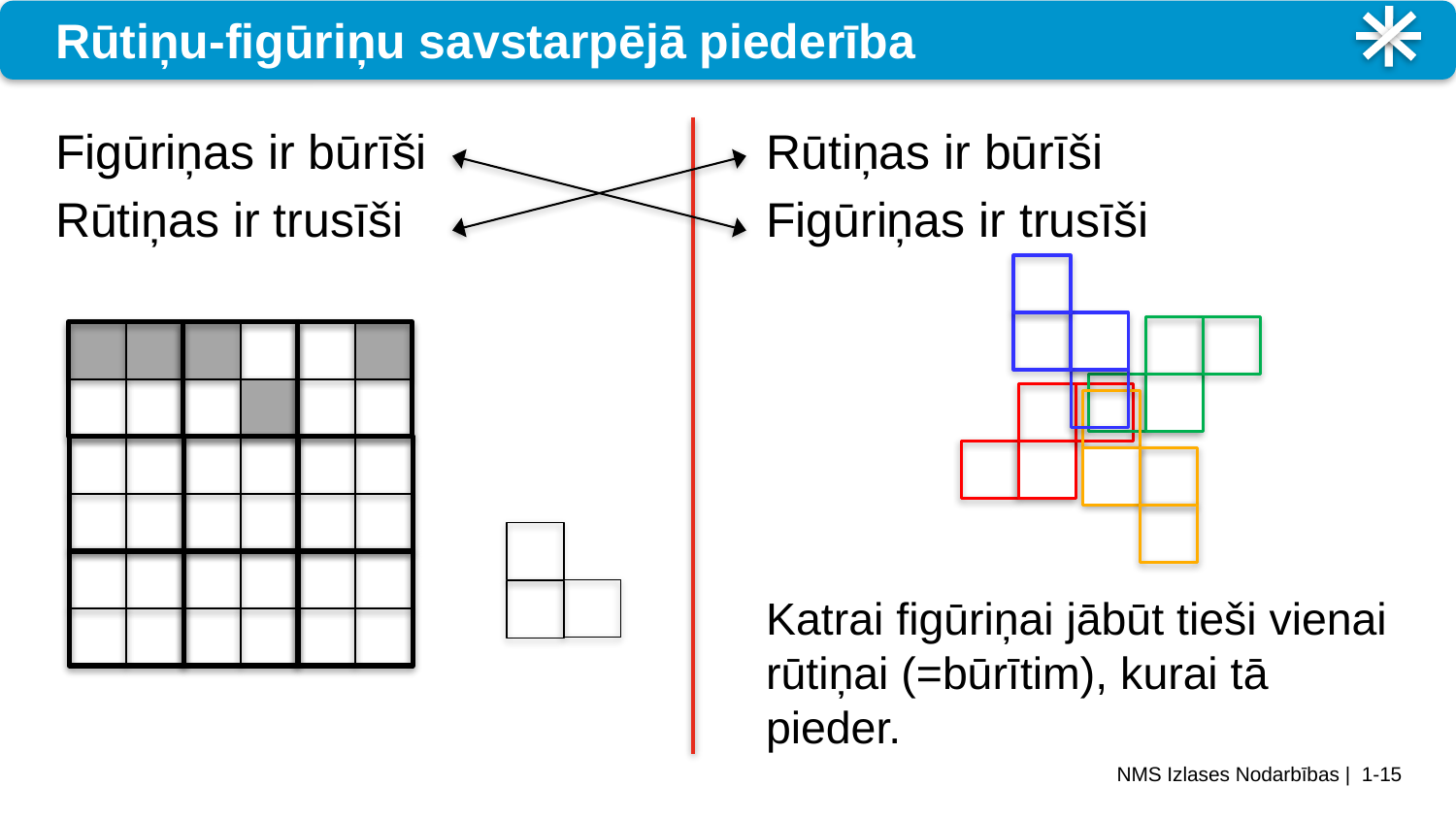

# Rūtiņu-figūriņu savstarpējā piederība
Rūtiņas ir būrīši
Figūriņas ir trusīši
Figūriņas ir būrīši
Rūtiņas ir trusīši

Katrai figūriņai jābūt tieši vienai rūtiņai (=būrītim), kurai tā pieder.